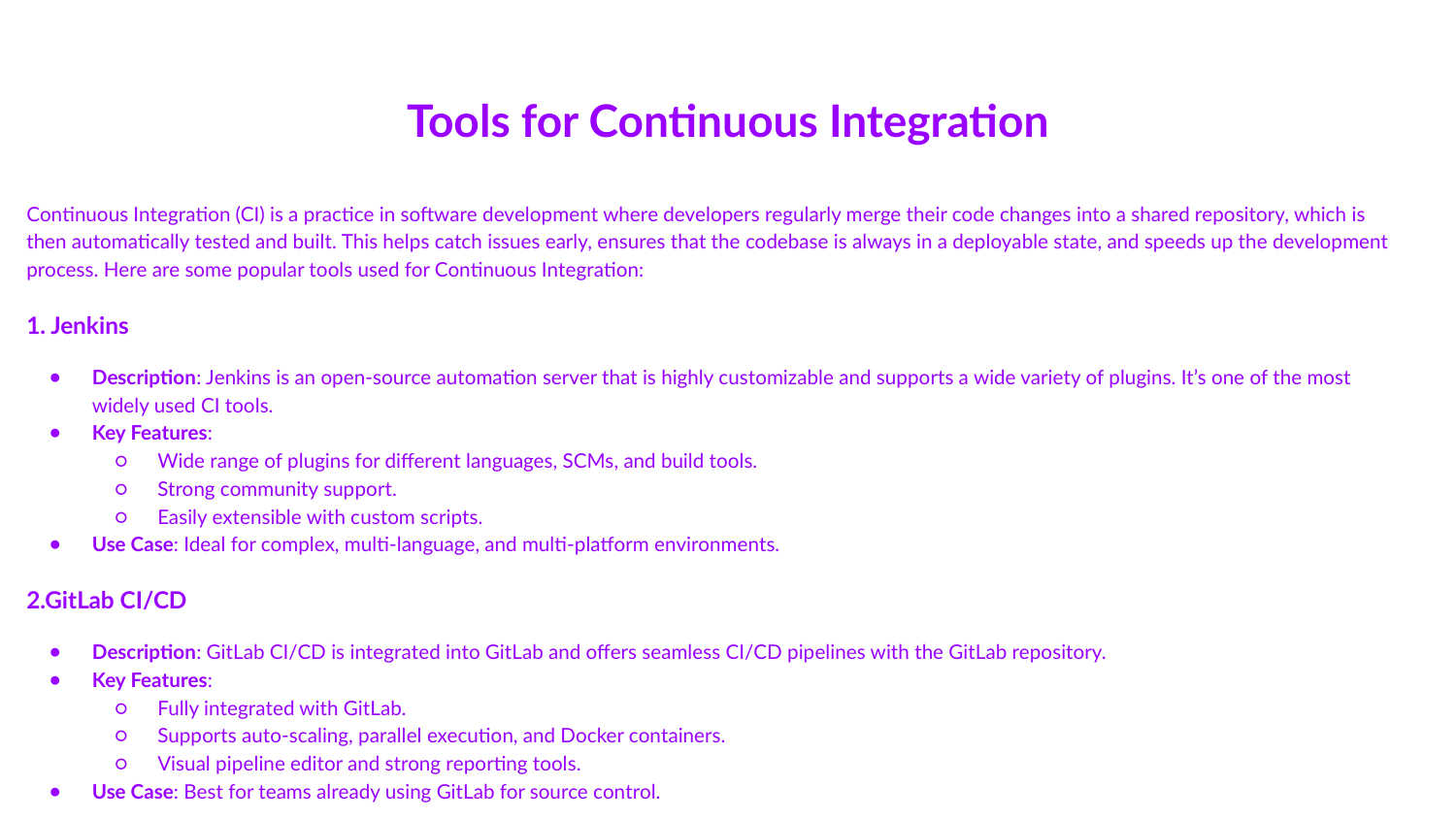

# Tools for Continuous Integration
Continuous Integration (CI) is a practice in software development where developers regularly merge their code changes into a shared repository, which is then automatically tested and built. This helps catch issues early, ensures that the codebase is always in a deployable state, and speeds up the development process. Here are some popular tools used for Continuous Integration:
1. Jenkins
Description: Jenkins is an open-source automation server that is highly customizable and supports a wide variety of plugins. It’s one of the most widely used CI tools.
Key Features:
Wide range of plugins for different languages, SCMs, and build tools.
Strong community support.
Easily extensible with custom scripts.
Use Case: Ideal for complex, multi-language, and multi-platform environments.
2.GitLab CI/CD
Description: GitLab CI/CD is integrated into GitLab and offers seamless CI/CD pipelines with the GitLab repository.
Key Features:
Fully integrated with GitLab.
Supports auto-scaling, parallel execution, and Docker containers.
Visual pipeline editor and strong reporting tools.
Use Case: Best for teams already using GitLab for source control.